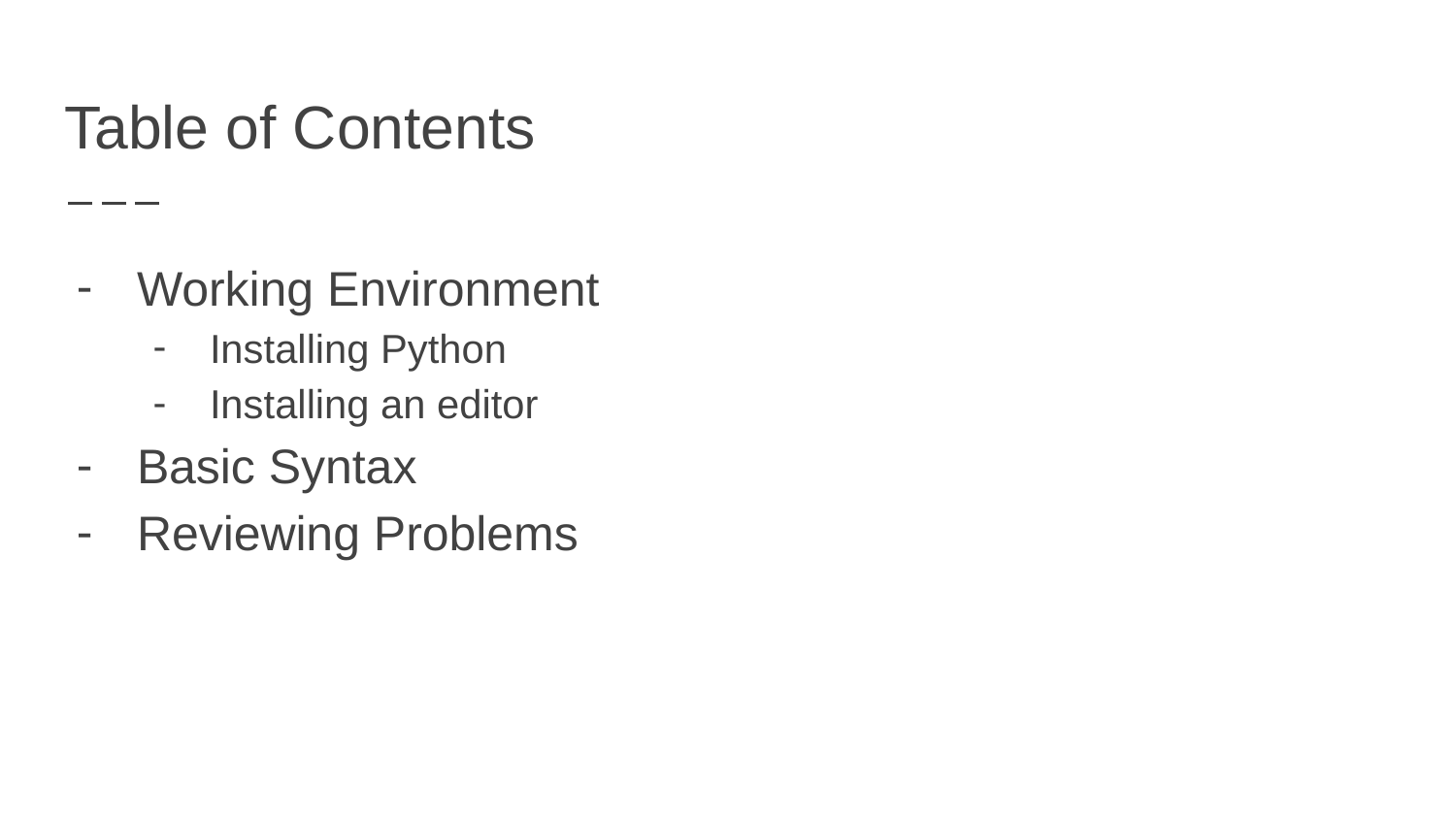

# Table of Contents
Working Environment
Installing Python
Installing an editor
Basic Syntax
Reviewing Problems